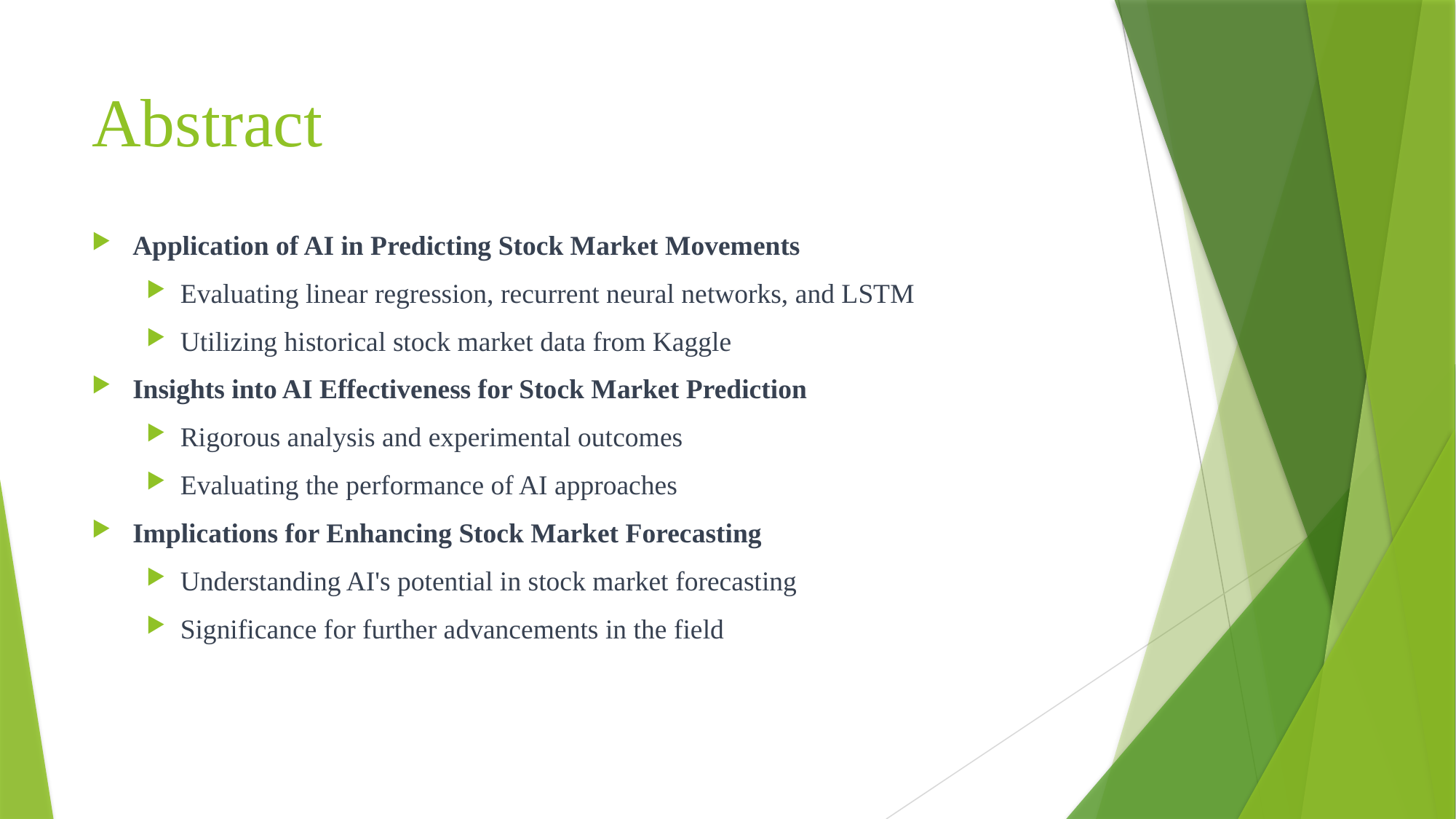

# Abstract
Application of AI in Predicting Stock Market Movements
Evaluating linear regression, recurrent neural networks, and LSTM
Utilizing historical stock market data from Kaggle
Insights into AI Effectiveness for Stock Market Prediction
Rigorous analysis and experimental outcomes
Evaluating the performance of AI approaches
Implications for Enhancing Stock Market Forecasting
Understanding AI's potential in stock market forecasting
Significance for further advancements in the field